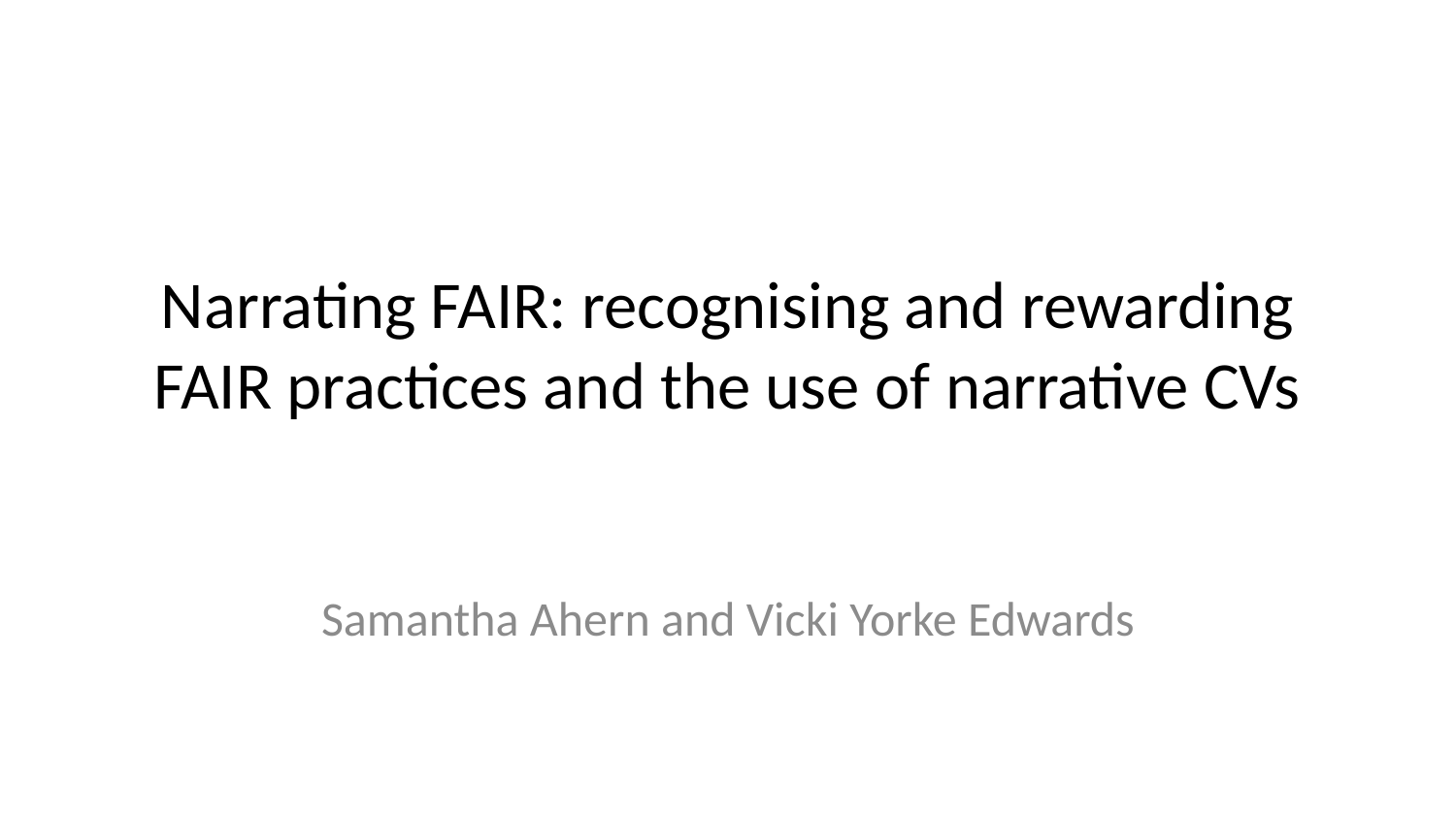

# Narrating FAIR: recognising and rewarding FAIR practices and the use of narrative CVs
Samantha Ahern and Vicki Yorke Edwards